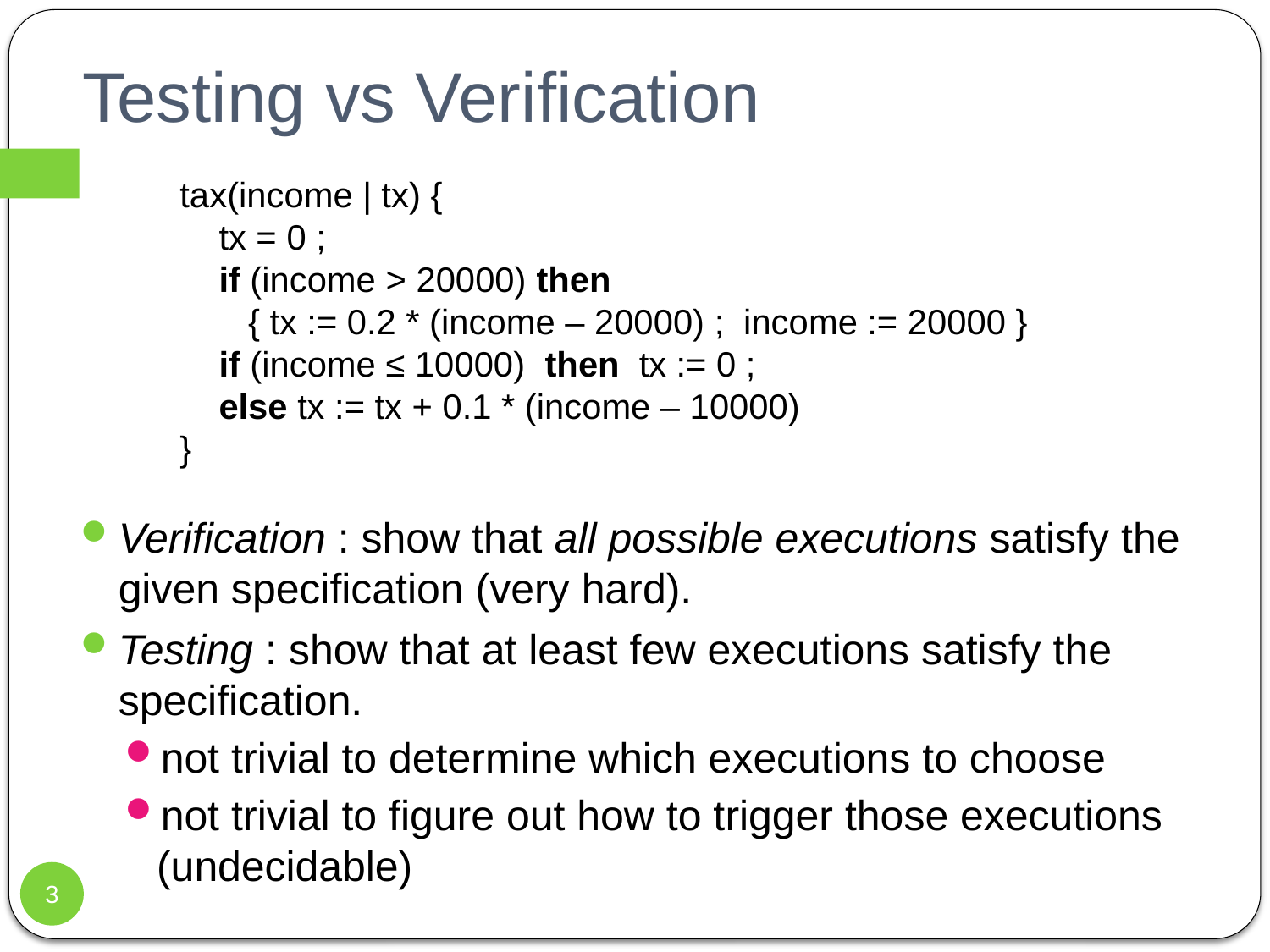

# Testing vs Verification
tax(income | tx) {
    tx = 0 ;
    if (income > 20000) then
       { tx := 0.2 * (income – 20000) ;  income := 20000 }
    if (income ≤ 10000)  then  tx := 0 ;
    else tx := tx + 0.1 * (income – 10000)
}
Verification : show that all possible executions satisfy the given specification (very hard).
Testing : show that at least few executions satisfy the specification.
not trivial to determine which executions to choose
not trivial to figure out how to trigger those executions (undecidable)

3